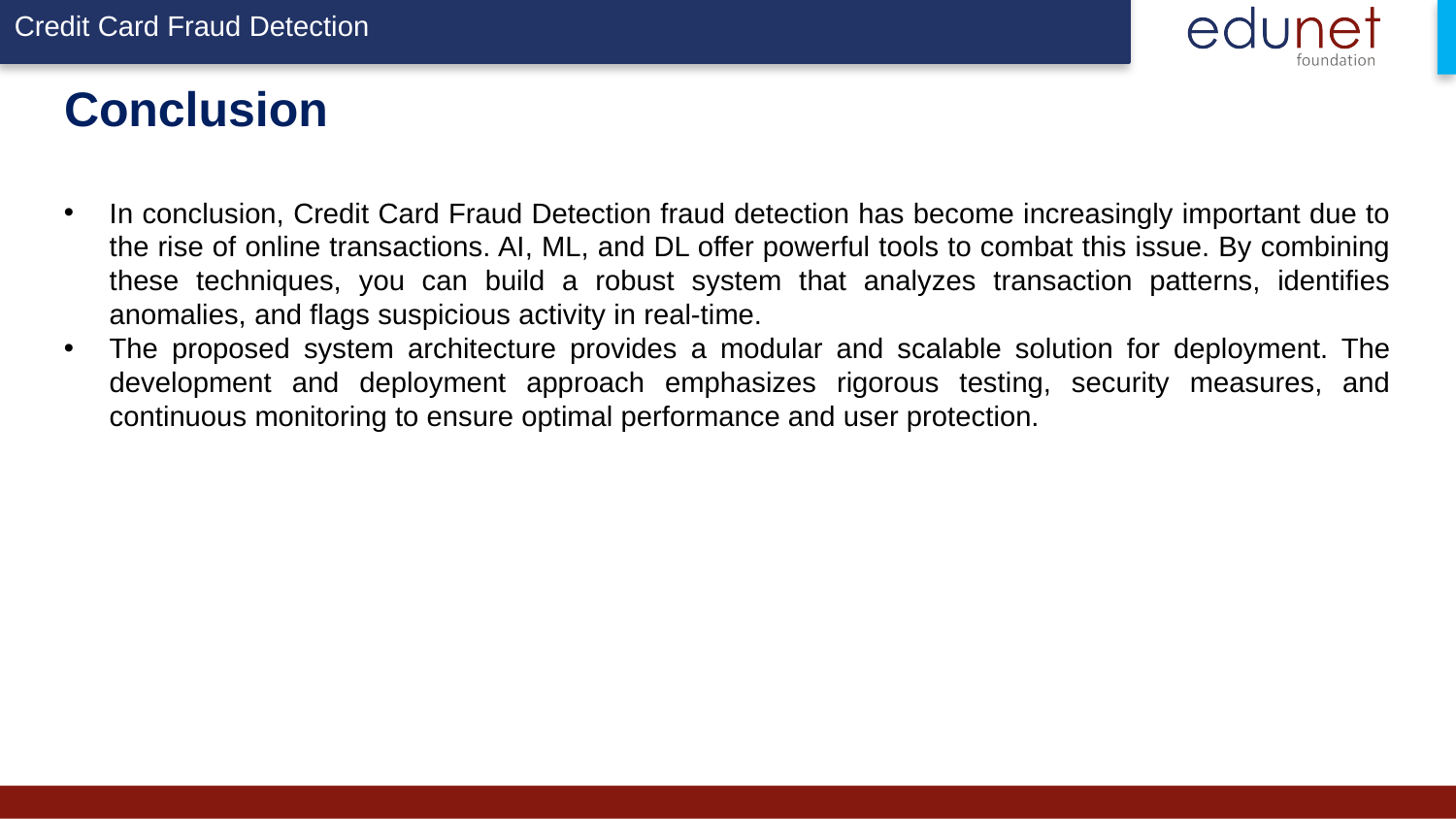

# Conclusion
In conclusion, Credit Card Fraud Detection fraud detection has become increasingly important due to the rise of online transactions. AI, ML, and DL offer powerful tools to combat this issue. By combining these techniques, you can build a robust system that analyzes transaction patterns, identifies anomalies, and flags suspicious activity in real-time.
The proposed system architecture provides a modular and scalable solution for deployment. The development and deployment approach emphasizes rigorous testing, security measures, and continuous monitoring to ensure optimal performance and user protection.